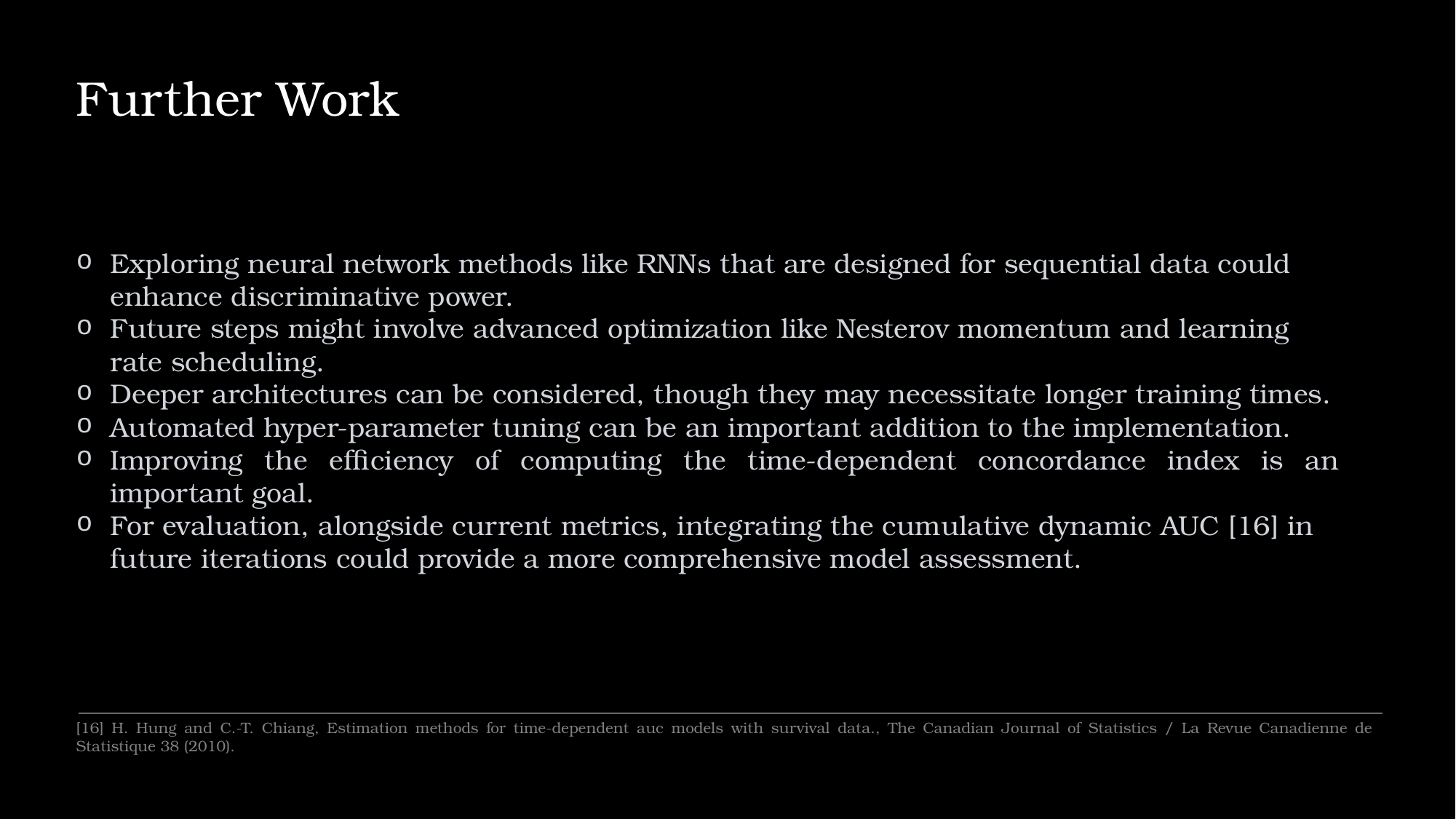

Further Work
Exploring neural network methods like RNNs that are designed for sequential data could enhance discriminative power.
Future steps might involve advanced optimization like Nesterov momentum and learning rate scheduling.
Deeper architectures can be considered, though they may necessitate longer training times.
Automated hyper-parameter tuning can be an important addition to the implementation.
Improving the efficiency of computing the time-dependent concordance index is an important goal.
For evaluation, alongside current metrics, integrating the cumulative dynamic AUC [16] in future iterations could provide a more comprehensive model assessment.
[16] H. Hung and C.-T. Chiang, Estimation methods for time-dependent auc models with survival data., The Canadian Journal of Statistics / La Revue Canadienne de Statistique 38 (2010).